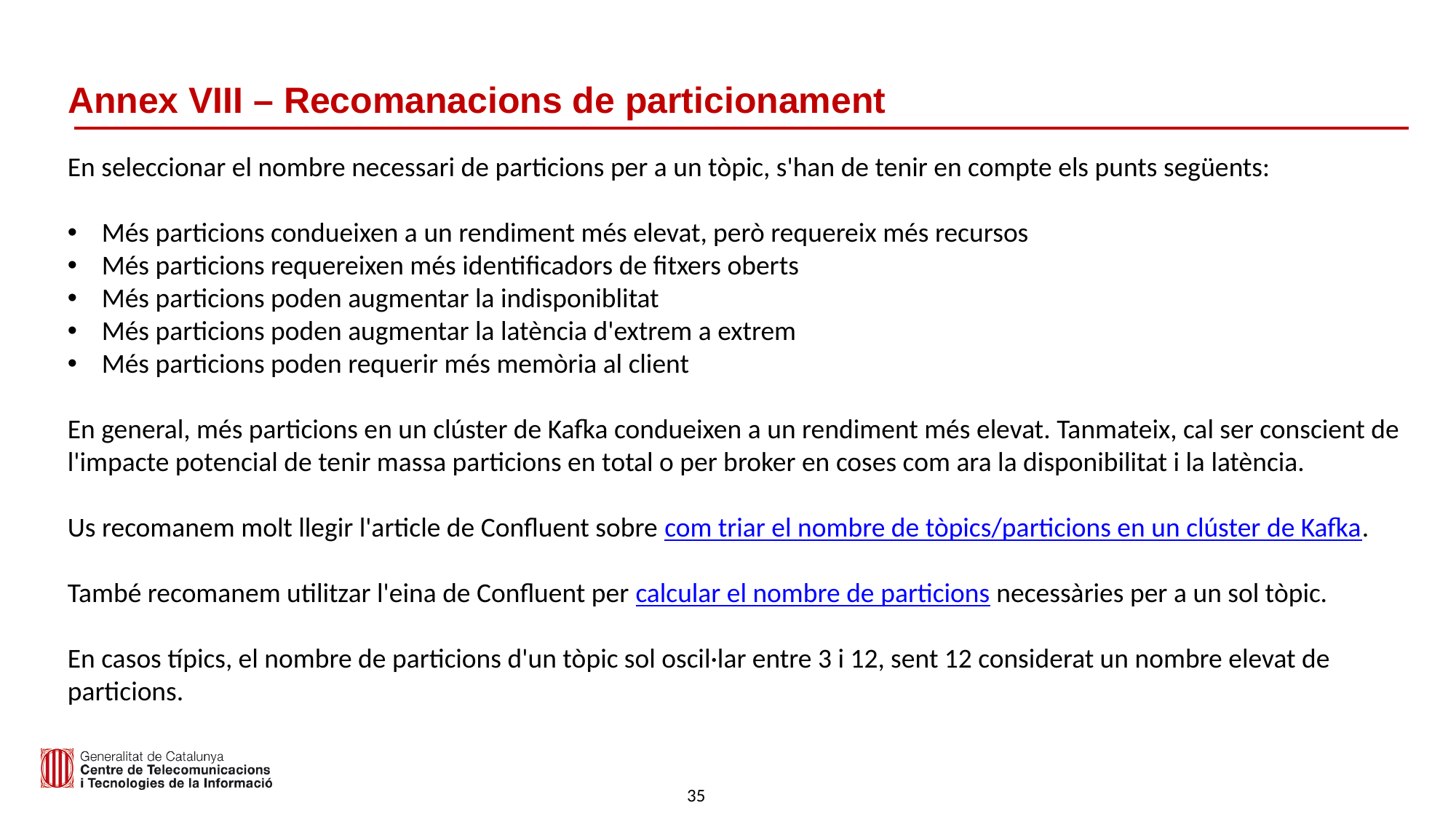

# Annex VIII – Recomanacions de particionament
En seleccionar el nombre necessari de particions per a un tòpic, s'han de tenir en compte els punts següents:

Més particions condueixen a un rendiment més elevat, però requereix més recursos
Més particions requereixen més identificadors de fitxers oberts
Més particions poden augmentar la indisponiblitat
Més particions poden augmentar la latència d'extrem a extrem
Més particions poden requerir més memòria al client

En general, més particions en un clúster de Kafka condueixen a un rendiment més elevat. Tanmateix, cal ser conscient de l'impacte potencial de tenir massa particions en total o per broker en coses com ara la disponibilitat i la latència.

Us recomanem molt llegir l'article de Confluent sobre com triar el nombre de tòpics/particions en un clúster de Kafka.

També recomanem utilitzar l'eina de Confluent per calcular el nombre de particions necessàries per a un sol tòpic.

En casos típics, el nombre de particions d'un tòpic sol oscil·lar entre 3 i 12, sent 12 considerat un nombre elevat de particions.
35